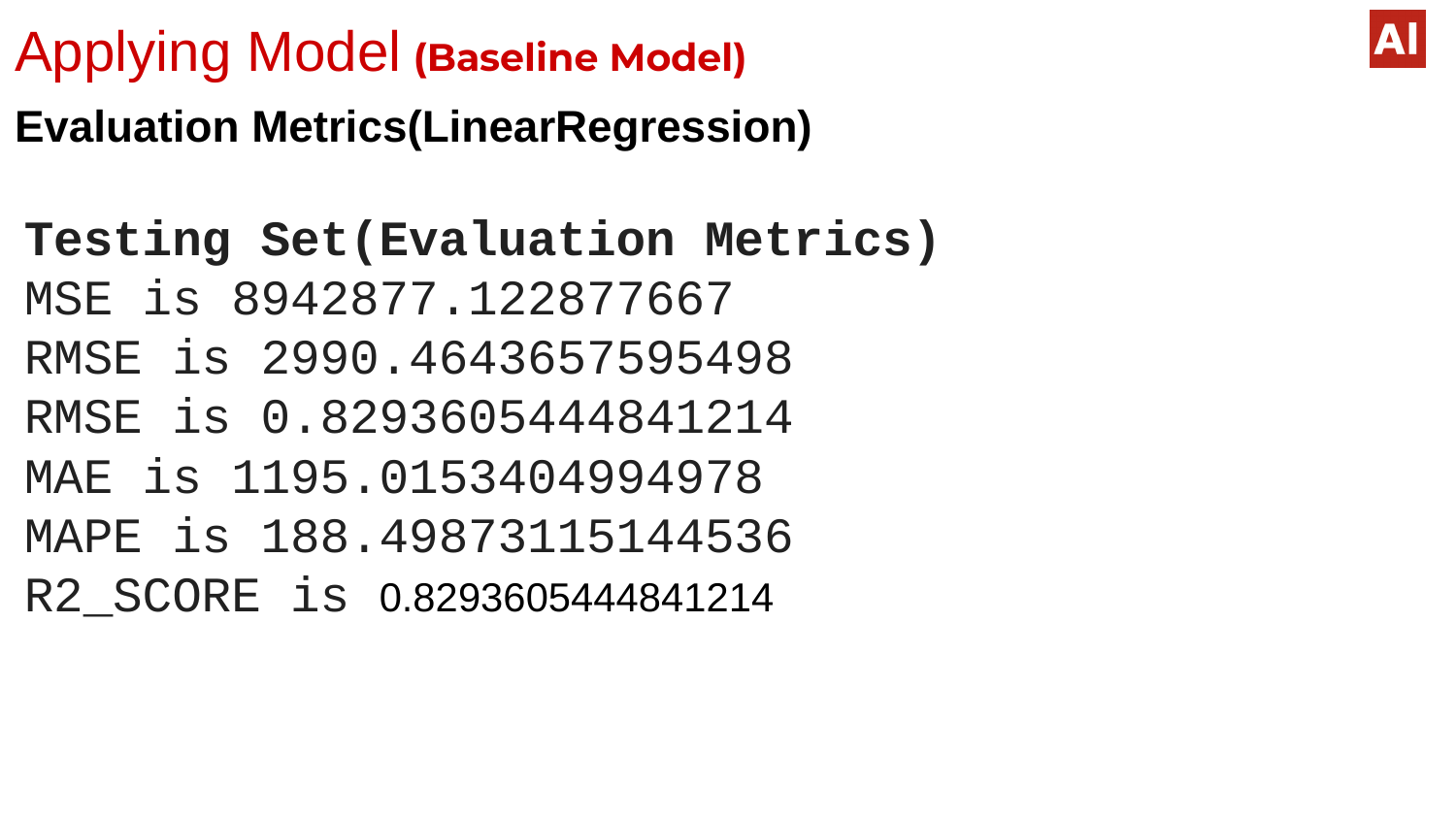

Applying Model (Baseline Model)
Evaluation Metrics(LinearRegression)
Testing Set(Evaluation Metrics)
MSE is 8942877.122877667
RMSE is 2990.4643657595498
RMSE is 0.8293605444841214
MAE is 1195.0153404994978
MAPE is 188.49873115144536
R2_SCORE is 0.8293605444841214